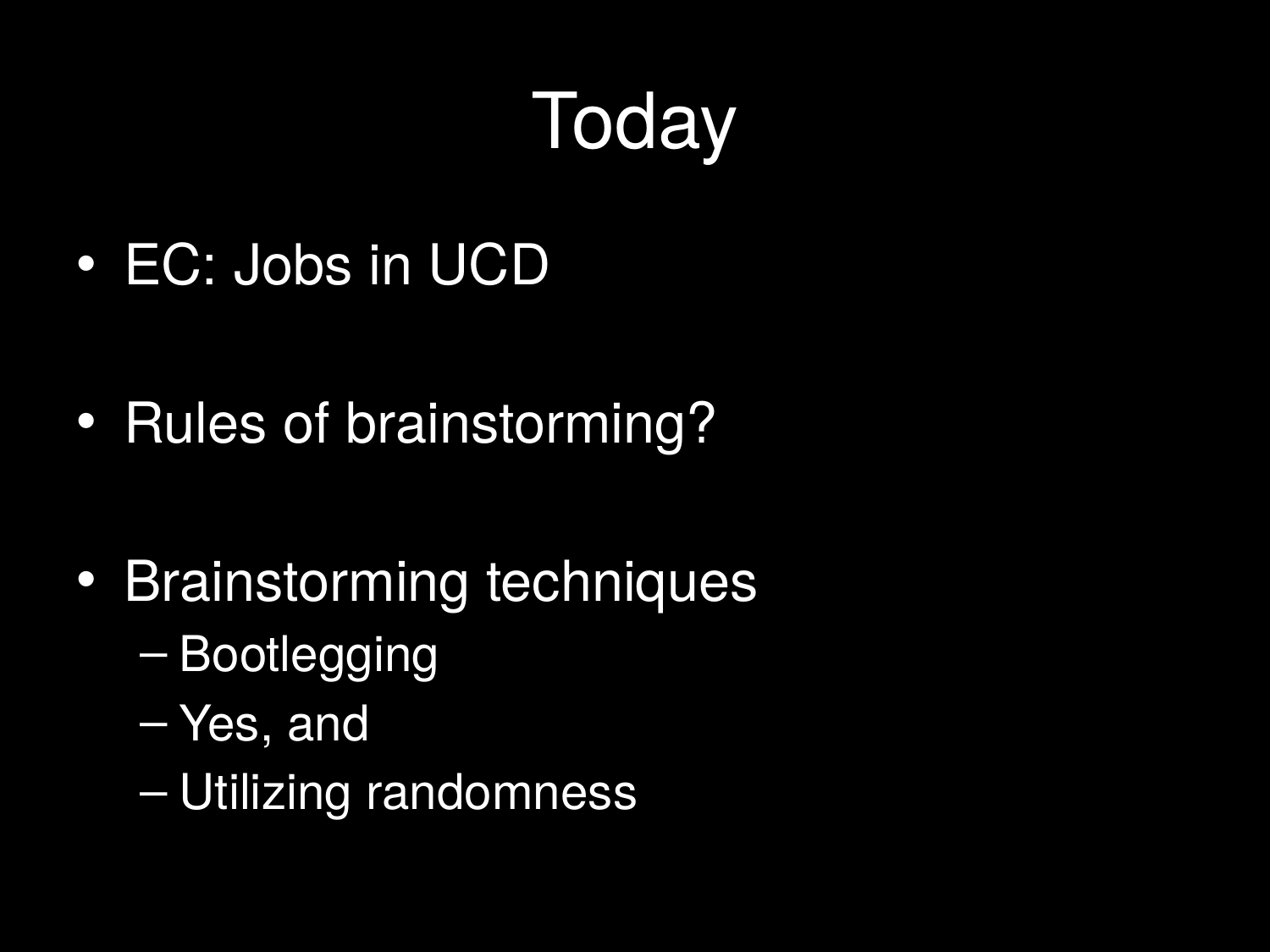

# Today
EC: Jobs in UCD

Rules of brainstorming?

Brainstorming techniques
Bootlegging
Yes, and
Utilizing randomness